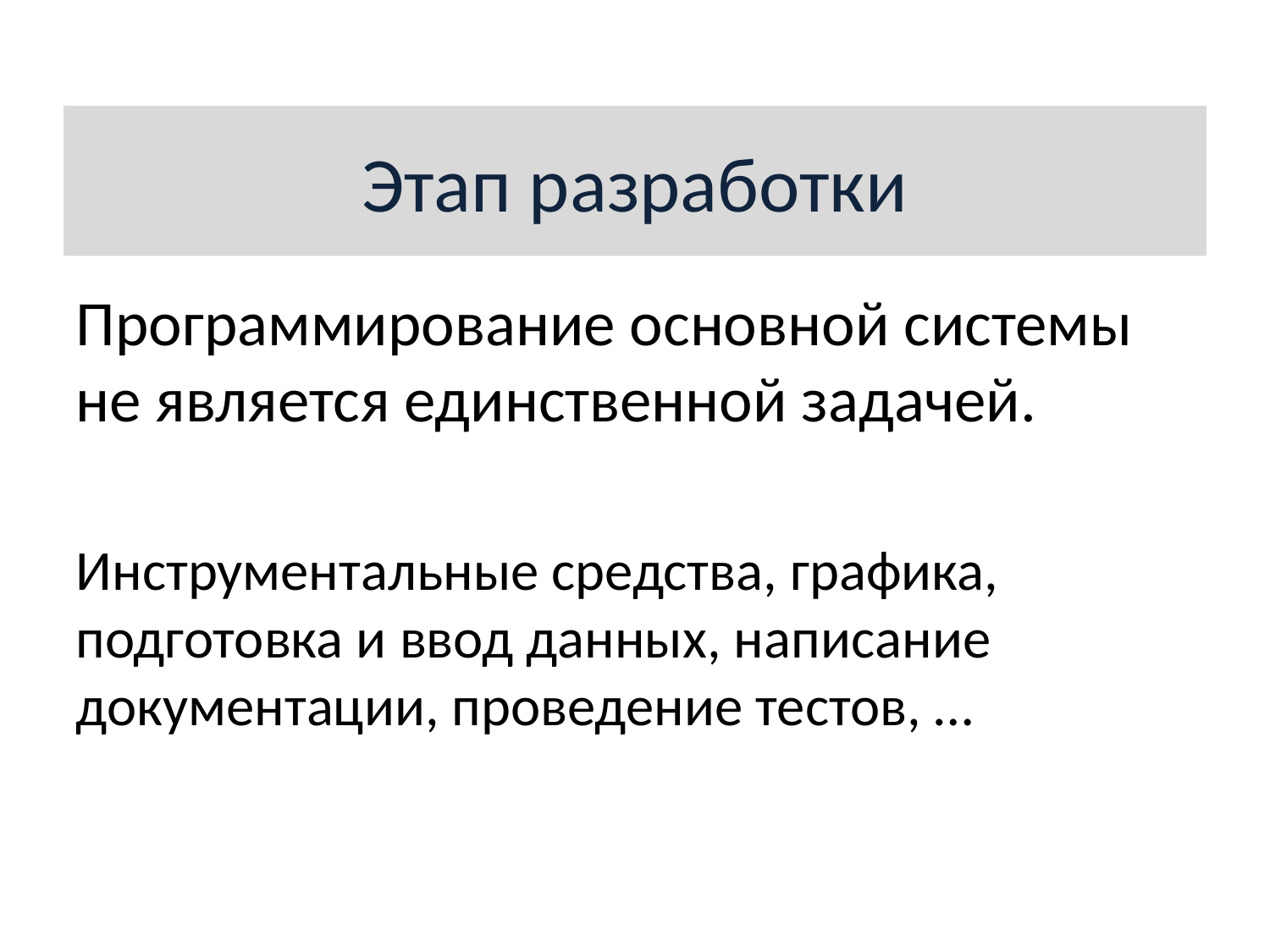

Этап разработки
Программирование основной системы не является единственной задачей.

Инструментальные средства, графика, подготовка и ввод данных, написание документации, проведение тестов, …